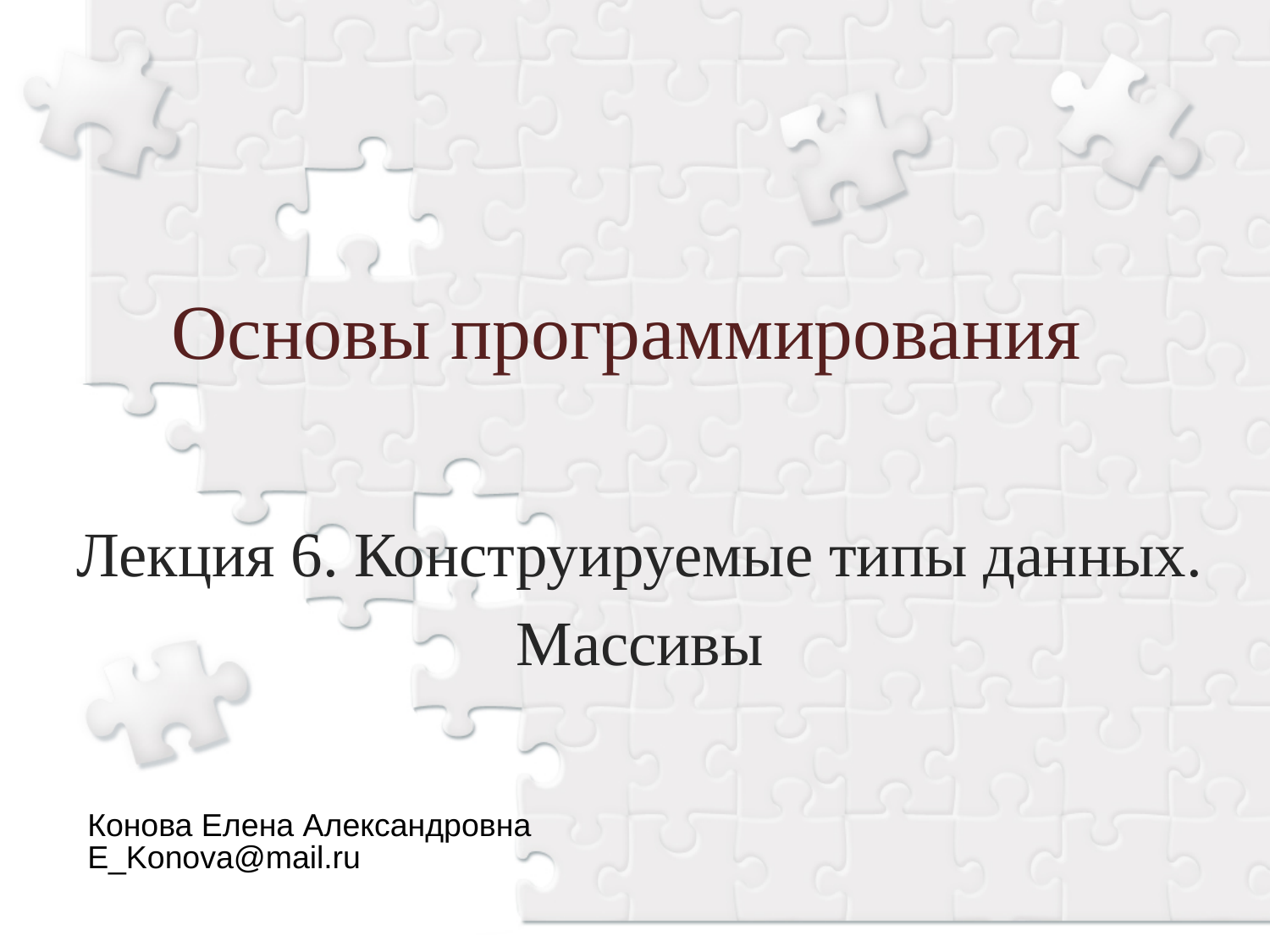

# Основы программирования
Лекция 6. Конструируемые типы данных.
Массивы
Конова Елена Александровна
E_Konova@mail.ru